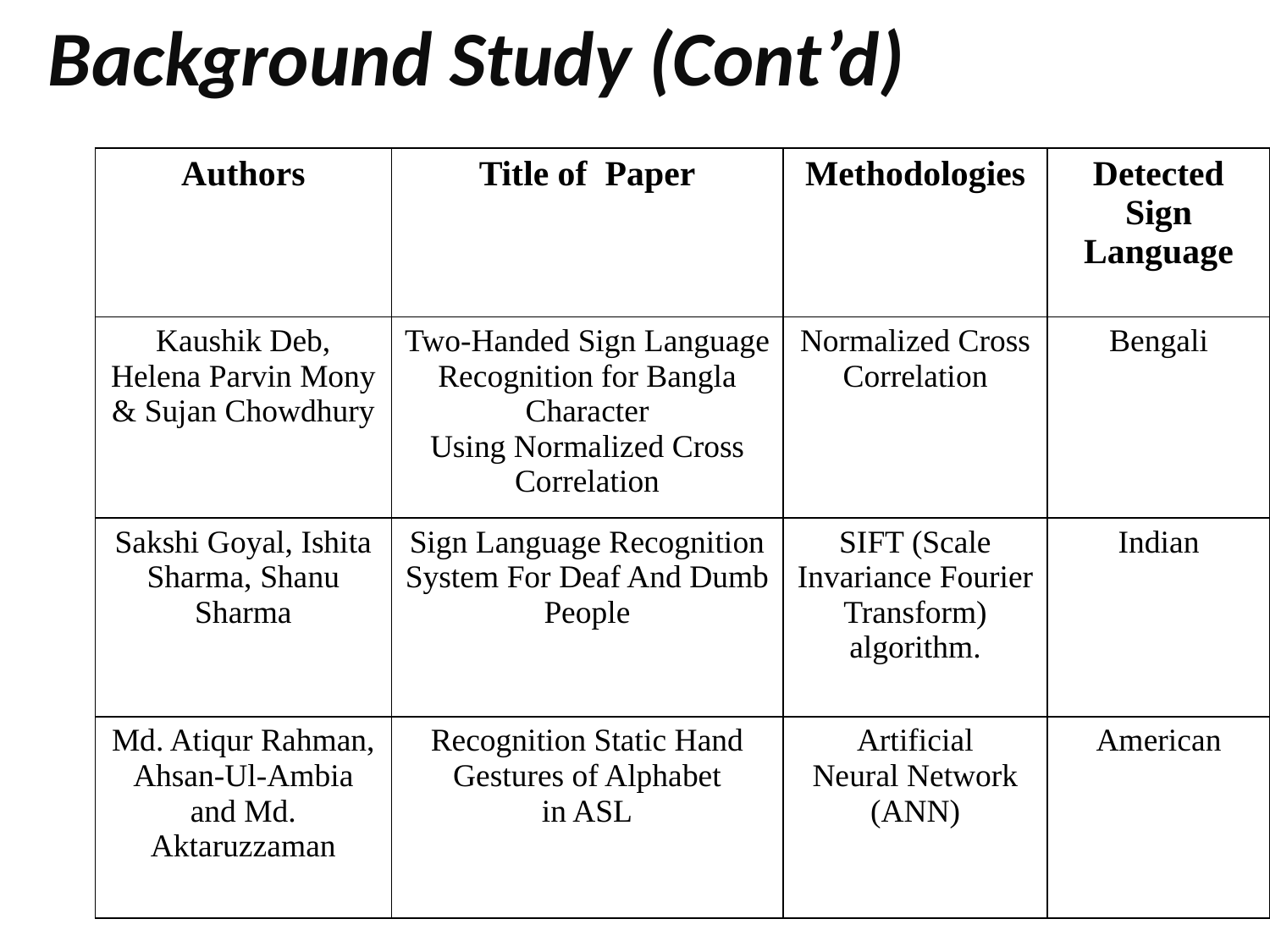

# Background Study (Cont’d)
| Authors | Title of Paper | Methodologies | Detected Sign Language |
| --- | --- | --- | --- |
| Kaushik Deb, Helena Parvin Mony & Sujan Chowdhury | Two-Handed Sign Language Recognition for Bangla Character Using Normalized Cross Correlation | Normalized Cross Correlation | Bengali |
| Sakshi Goyal, Ishita Sharma, Shanu Sharma | Sign Language Recognition System For Deaf And Dumb People | SIFT (Scale Invariance Fourier Transform) algorithm. | Indian |
| Md. Atiqur Rahman, Ahsan-Ul-Ambia and Md. Aktaruzzaman | Recognition Static Hand Gestures of Alphabet in ASL | Artificial Neural Network (ANN) | American |